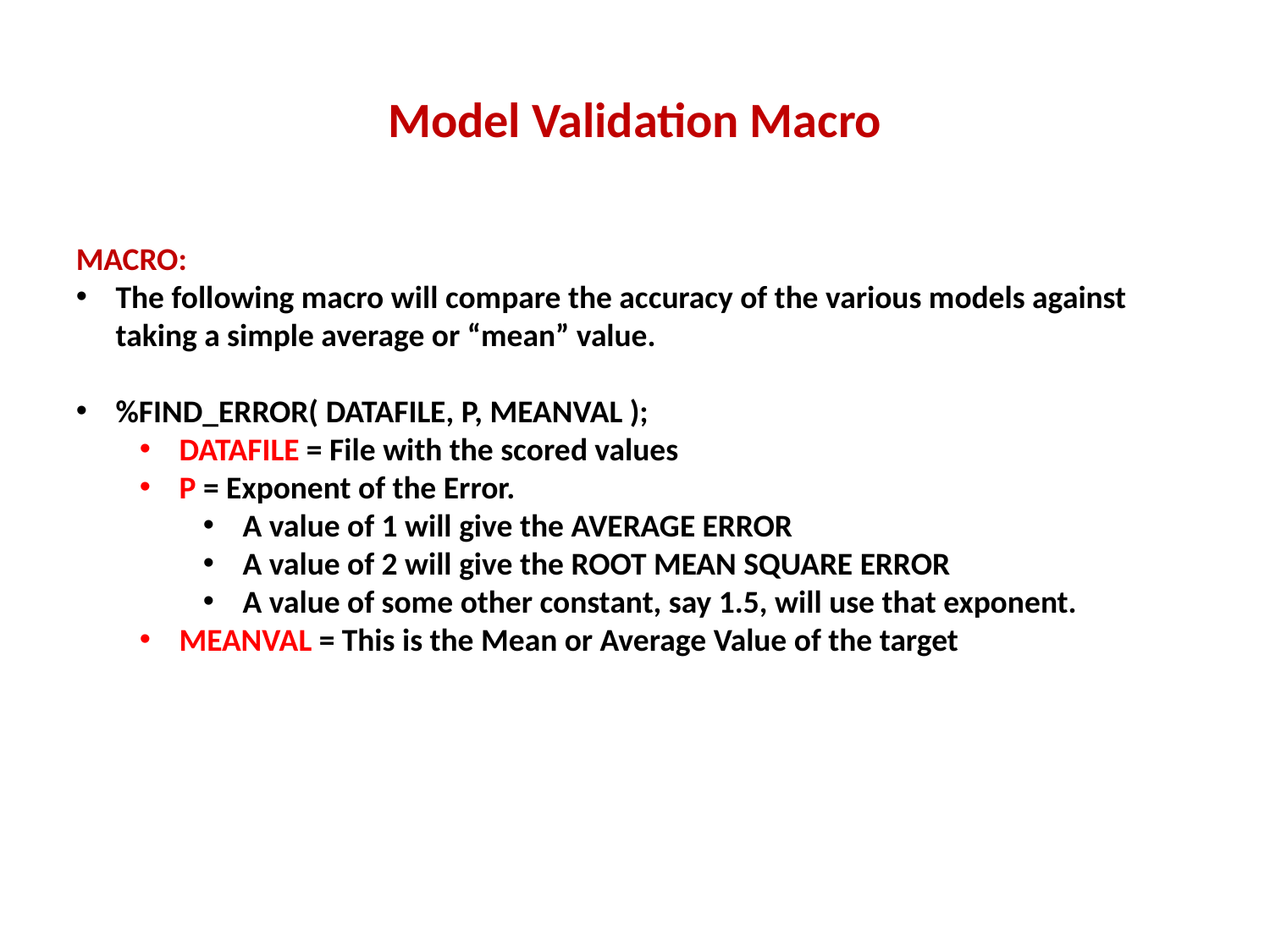

# Model Validation Macro
MACRO:
The following macro will compare the accuracy of the various models against taking a simple average or “mean” value.

%FIND_ERROR( DATAFILE, P, MEANVAL );
DATAFILE = File with the scored values
P = Exponent of the Error.
A value of 1 will give the AVERAGE ERROR
A value of 2 will give the ROOT MEAN SQUARE ERROR
A value of some other constant, say 1.5, will use that exponent.
MEANVAL = This is the Mean or Average Value of the target